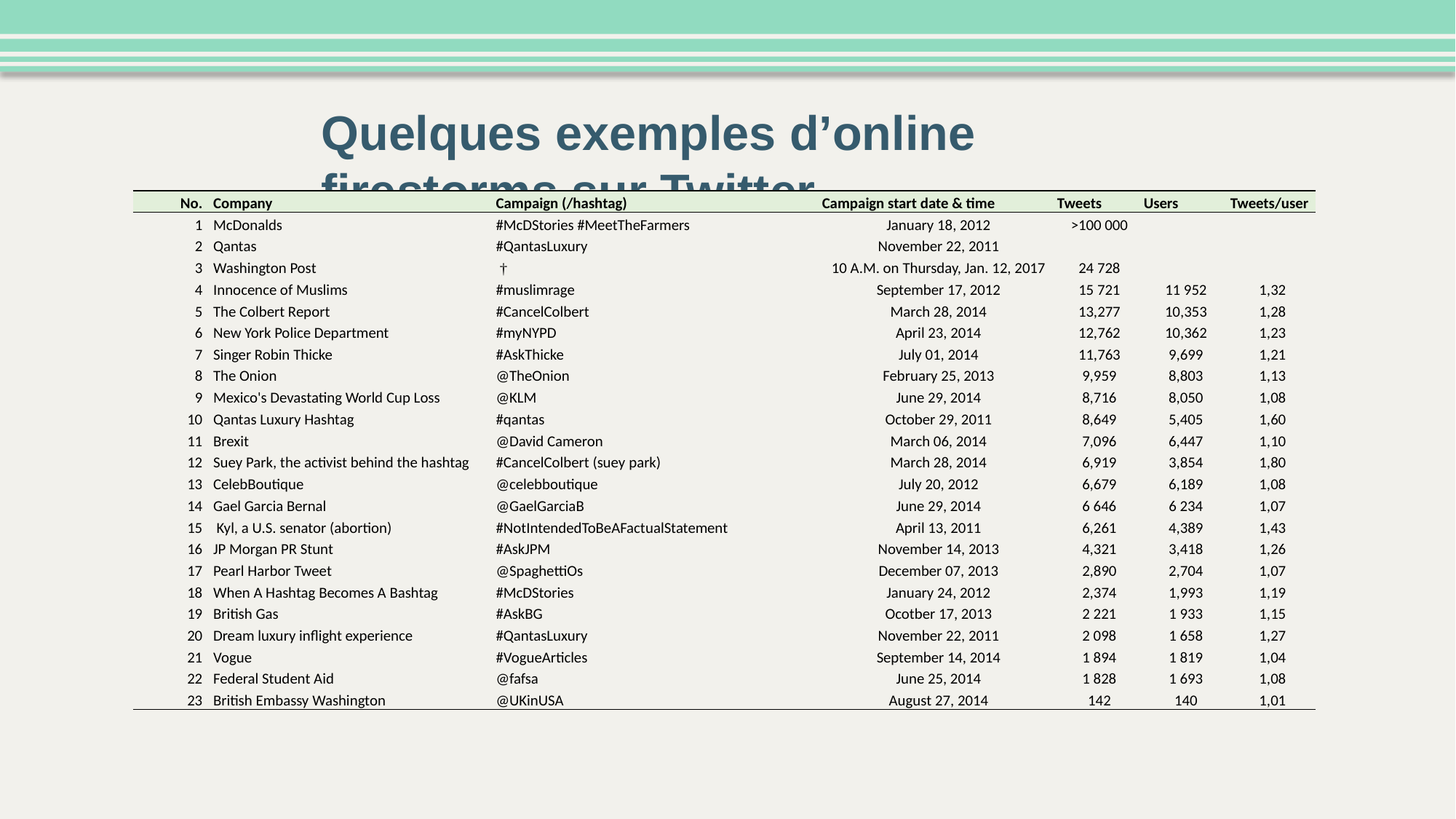

Quelques exemples d’online firestorms sur Twitter
| No. | Company | Campaign (/hashtag) | Campaign start date & time | Tweets | Users | Tweets/user |
| --- | --- | --- | --- | --- | --- | --- |
| 1 | McDonalds | #McDStories #MeetTheFarmers | January 18, 2012 | >100 000 |  |  |
| 2 | Qantas | #QantasLuxury | November 22, 2011 |  |  |  |
| 3 | Washington Post | † | 10 A.M. on Thursday, Jan. 12, 2017 | 24 728 |  |  |
| 4 | Innocence of Muslims | #muslimrage | September 17, 2012 | 15 721 | 11 952 | 1,32 |
| 5 | The Colbert Report | #CancelColbert | March 28, 2014 | 13,277 | 10,353 | 1,28 |
| 6 | New York Police Department | #myNYPD | April 23, 2014 | 12,762 | 10,362 | 1,23 |
| 7 | Singer Robin Thicke | #AskThicke | July 01, 2014 | 11,763 | 9,699 | 1,21 |
| 8 | The Onion | @TheOnion | February 25, 2013 | 9,959 | 8,803 | 1,13 |
| 9 | Mexico's Devastating World Cup Loss | @KLM | June 29, 2014 | 8,716 | 8,050 | 1,08 |
| 10 | Qantas Luxury Hashtag | #qantas | October 29, 2011 | 8,649 | 5,405 | 1,60 |
| 11 | Brexit | @David Cameron | March 06, 2014 | 7,096 | 6,447 | 1,10 |
| 12 | Suey Park, the activist behind the hashtag | #CancelColbert (suey park) | March 28, 2014 | 6,919 | 3,854 | 1,80 |
| 13 | CelebBoutique | @celebboutique | July 20, 2012 | 6,679 | 6,189 | 1,08 |
| 14 | Gael Garcia Bernal | @GaelGarciaB | June 29, 2014 | 6 646 | 6 234 | 1,07 |
| 15 | Kyl, a U.S. senator (abortion) | #NotIntendedToBeAFactualStatement | April 13, 2011 | 6,261 | 4,389 | 1,43 |
| 16 | JP Morgan PR Stunt | #AskJPM | November 14, 2013 | 4,321 | 3,418 | 1,26 |
| 17 | Pearl Harbor Tweet | @SpaghettiOs | December 07, 2013 | 2,890 | 2,704 | 1,07 |
| 18 | When A Hashtag Becomes A Bashtag | #McDStories | January 24, 2012 | 2,374 | 1,993 | 1,19 |
| 19 | British Gas | #AskBG | Ocotber 17, 2013 | 2 221 | 1 933 | 1,15 |
| 20 | Dream luxury inflight experience | #QantasLuxury | November 22, 2011 | 2 098 | 1 658 | 1,27 |
| 21 | Vogue | #VogueArticles | September 14, 2014 | 1 894 | 1 819 | 1,04 |
| 22 | Federal Student Aid | @fafsa | June 25, 2014 | 1 828 | 1 693 | 1,08 |
| 23 | British Embassy Washington | @UKinUSA | August 27, 2014 | 142 | 140 | 1,01 |